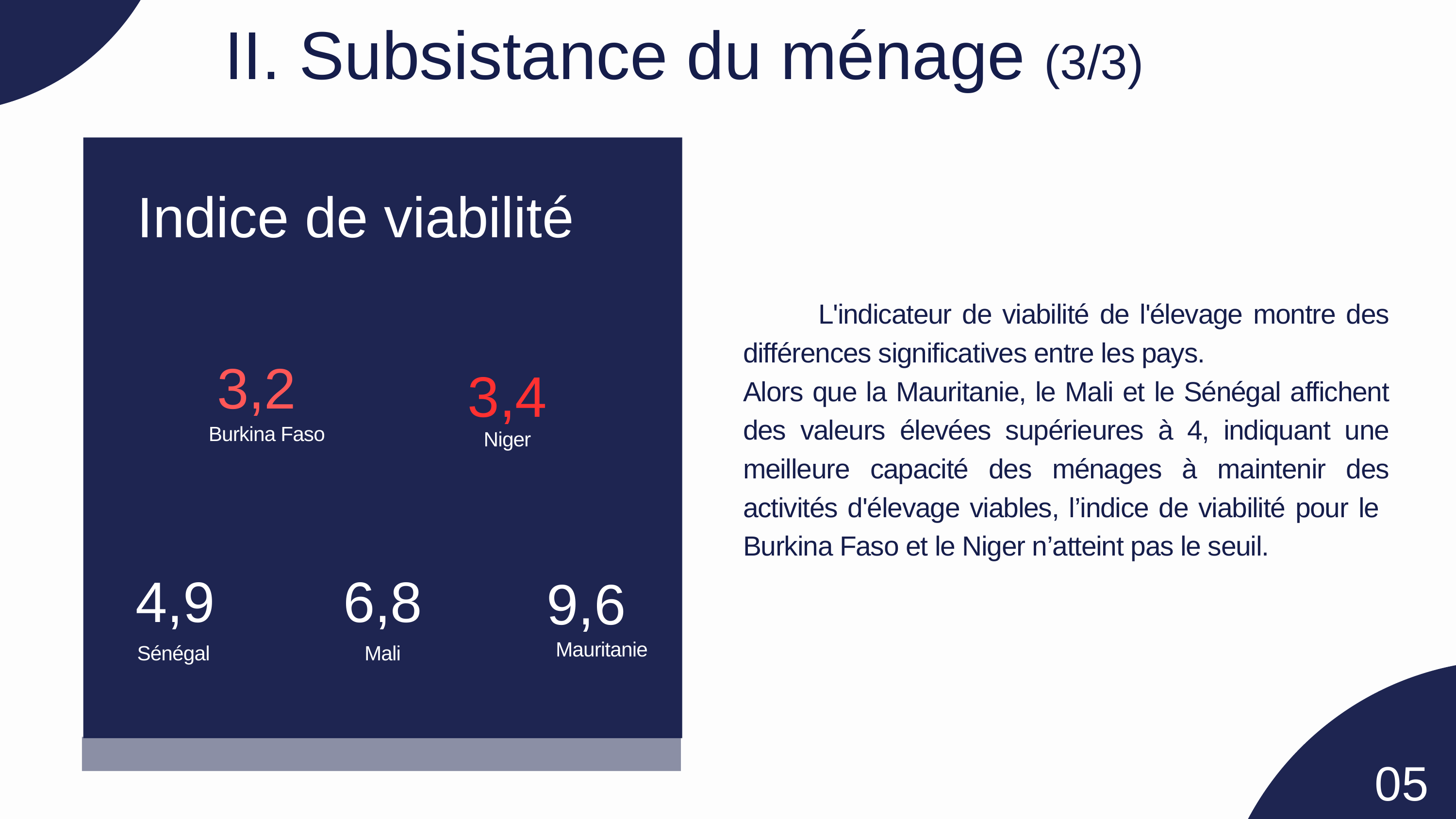

II. Subsistance du ménage (3/3)

Indice de viabilité
       L'indicateur de viabilité de l'élevage montre des différences significatives entre les pays.
Alors que la Mauritanie, le Mali et le Sénégal affichent des valeurs élevées supérieures à 4, indiquant une meilleure capacité des ménages à maintenir des activités d'élevage viables, l’indice de viabilité pour le  Burkina Faso et le Niger n’atteint pas le seuil.

3,2
3,4
Burkina Faso
Niger
4,9
6,8
9,6
Mauritanie
Sénégal
Mali

05